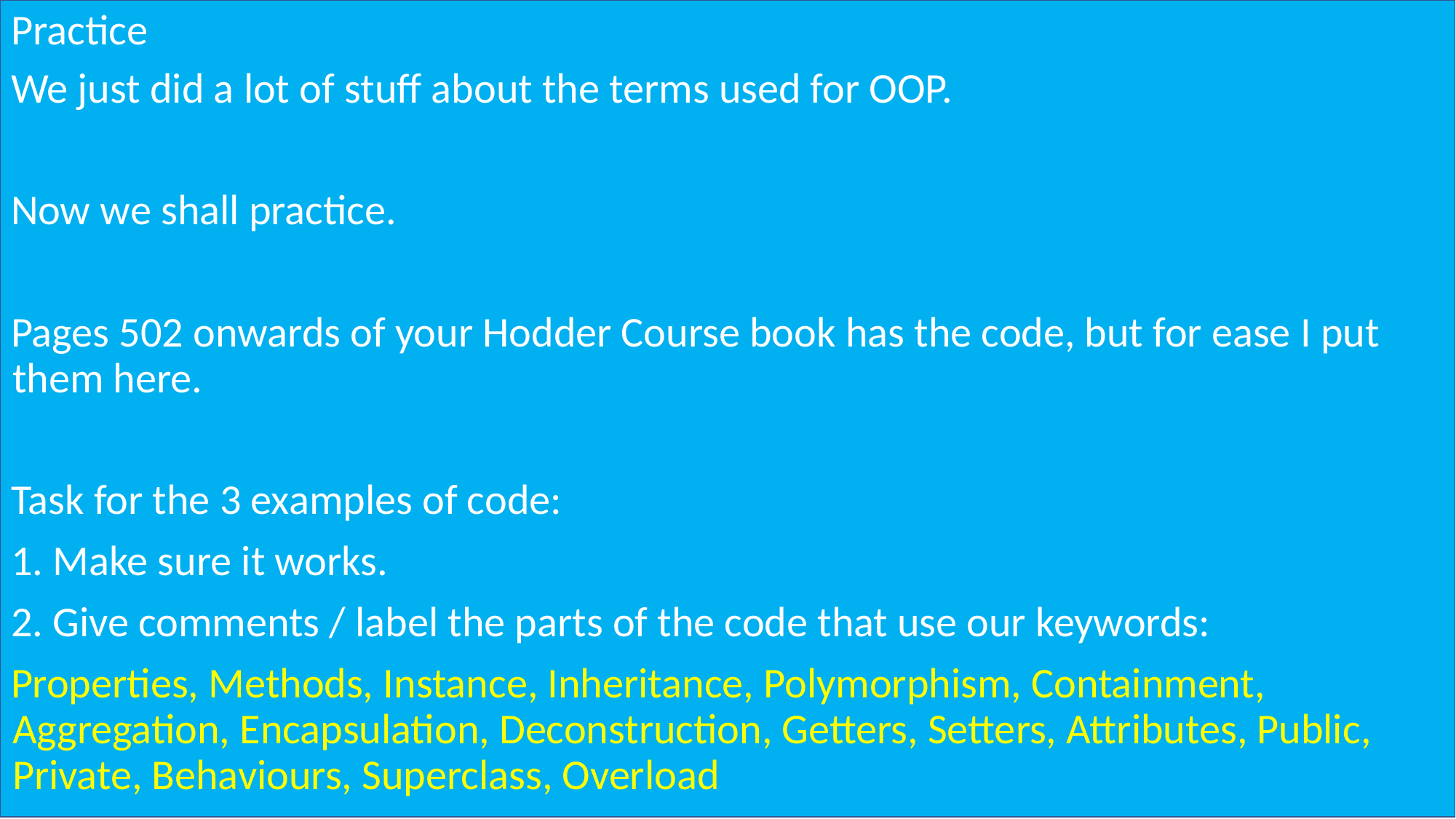

# Practice
We just did a lot of stuff about the terms used for OOP.

Now we shall practice.

Pages 502 onwards of your Hodder Course book has the code, but for ease I put them here.

Task for the 3 examples of code:
1. Make sure it works.
2. Give comments / label the parts of the code that use our keywords:
Properties, Methods, Instance, Inheritance, Polymorphism, Containment, Aggregation, Encapsulation, Deconstruction, Getters, Setters, Attributes, Public, Private, Behaviours, Superclass, Overload